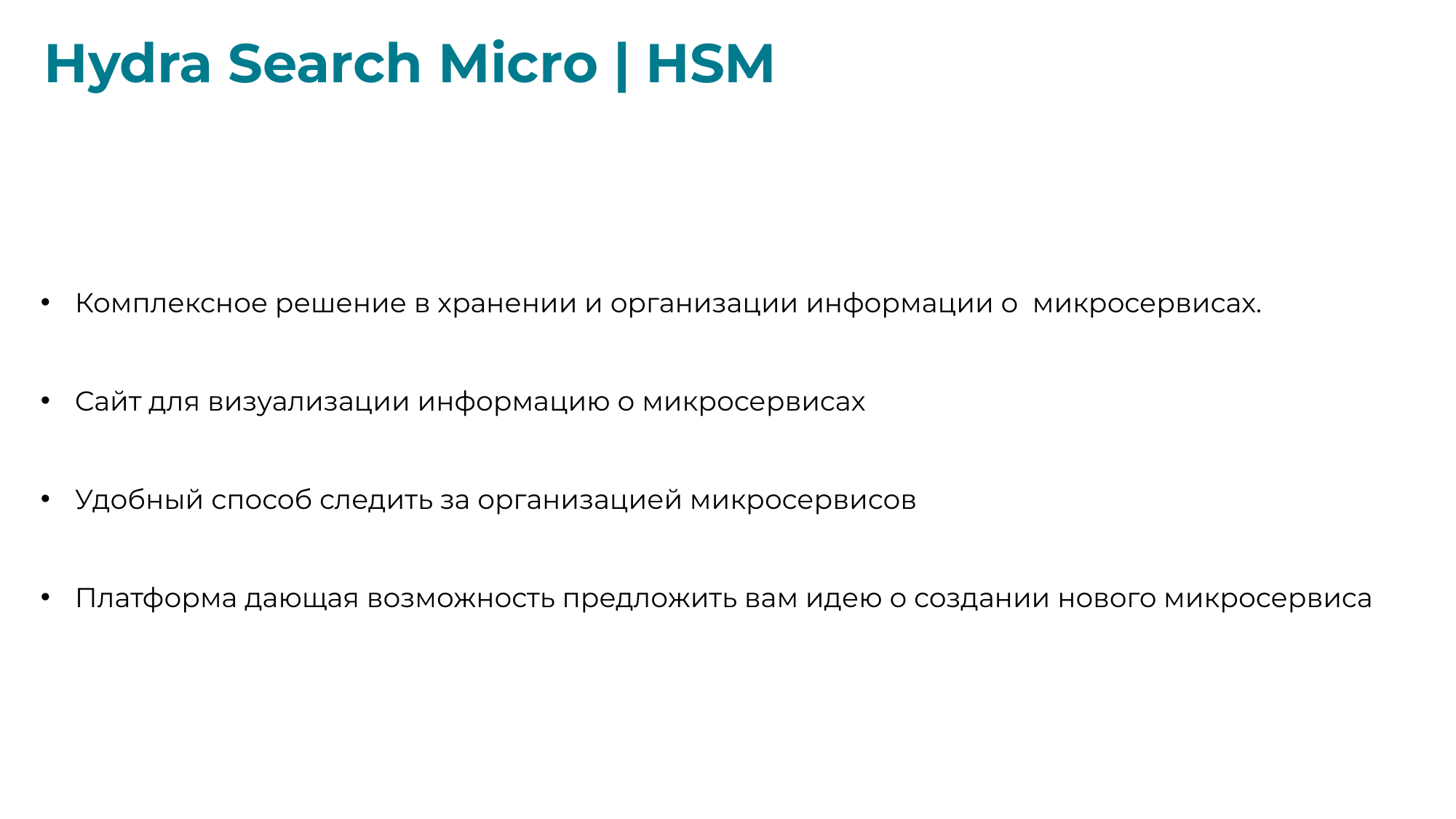

Hydra Search Micro | HSM
Комплексное решение в хранении и организации информации о  микросервисах.
Сайт для визуализации информацию о микросервисах
Удобный способ следить за организацией микросервисов
Платформа дающая возможность предложить вам идею о создании нового микросервиса